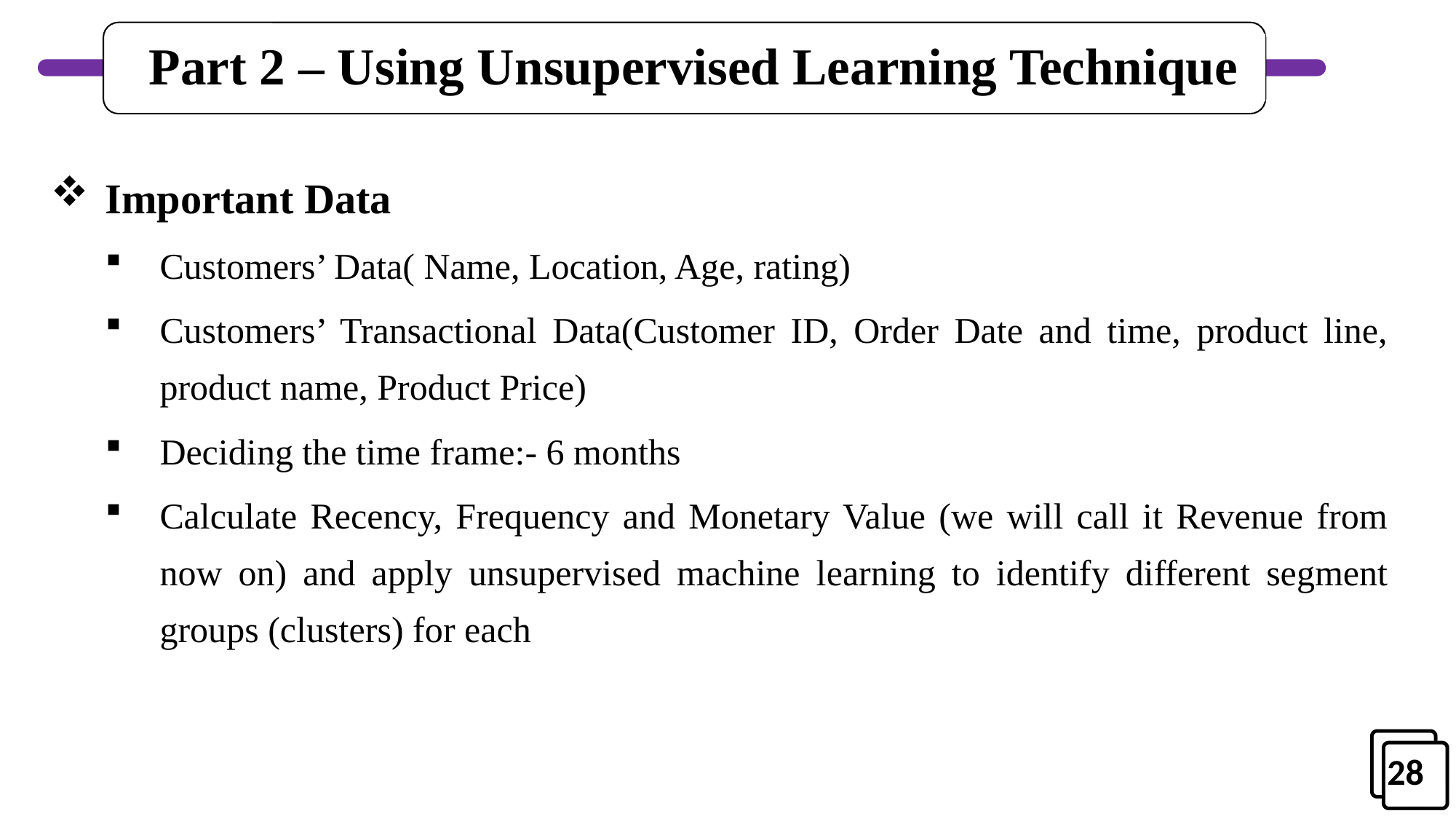

# Part 2 – Using Unsupervised Learning Technique

Important Data
Customers’ Data( Name, Location, Age, rating)
Customers’ Transactional Data(Customer ID, Order Date and time, product line, product name, Product Price)
Deciding the time frame:- 6 months
Calculate Recency, Frequency and Monetary Value (we will call it Revenue from now on) and apply unsupervised machine learning to identify different segment groups (clusters) for each

28